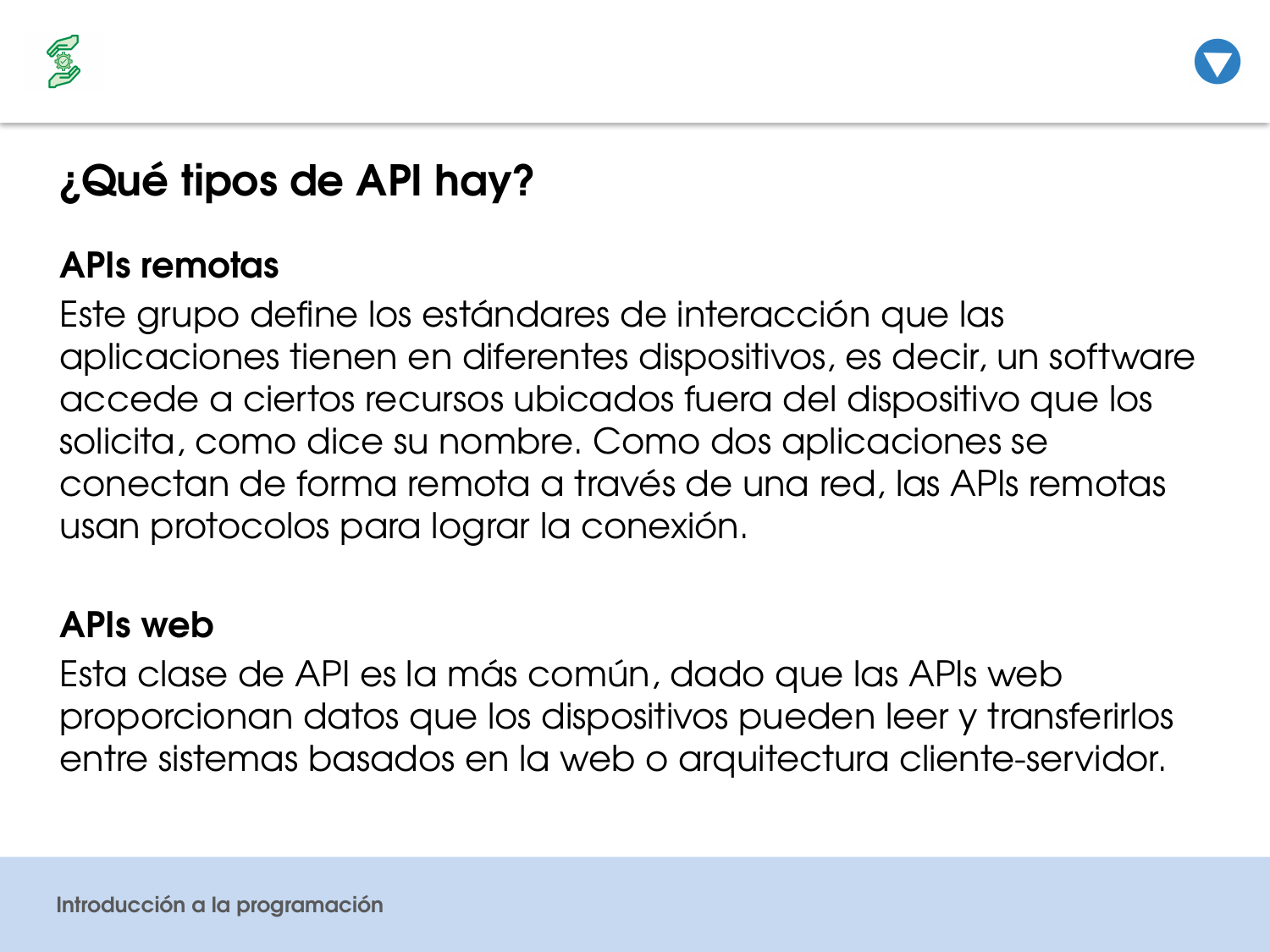

# ¿Qué tipos de API hay?
APIs remotas
Este grupo define los estándares de interacción que las aplicaciones tienen en diferentes dispositivos, es decir, un software accede a ciertos recursos ubicados fuera del dispositivo que los solicita, como dice su nombre. Como dos aplicaciones se conectan de forma remota a través de una red, las APIs remotas usan protocolos para lograr la conexión.

APIs web
Esta clase de API es la más común, dado que las APIs web proporcionan datos que los dispositivos pueden leer y transferirlos entre sistemas basados en la web o arquitectura cliente-servidor.
Introducción a la programación